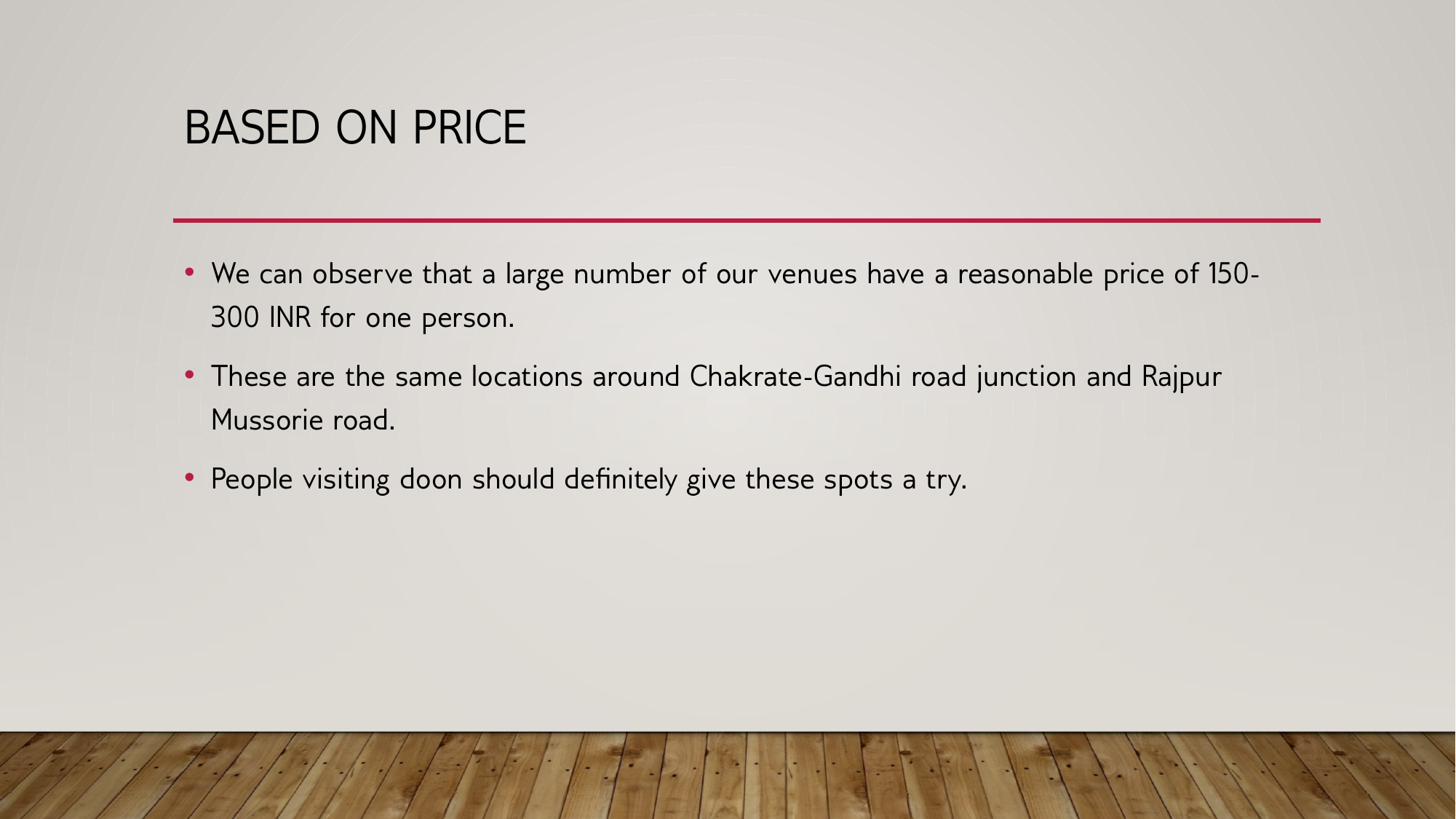

# Based on price
We can observe that a large number of our venues have a reasonable price of 150-300 INR for one person.
These are the same locations around Chakrate-Gandhi road junction and Rajpur Mussorie road.
People visiting doon should definitely give these spots a try.